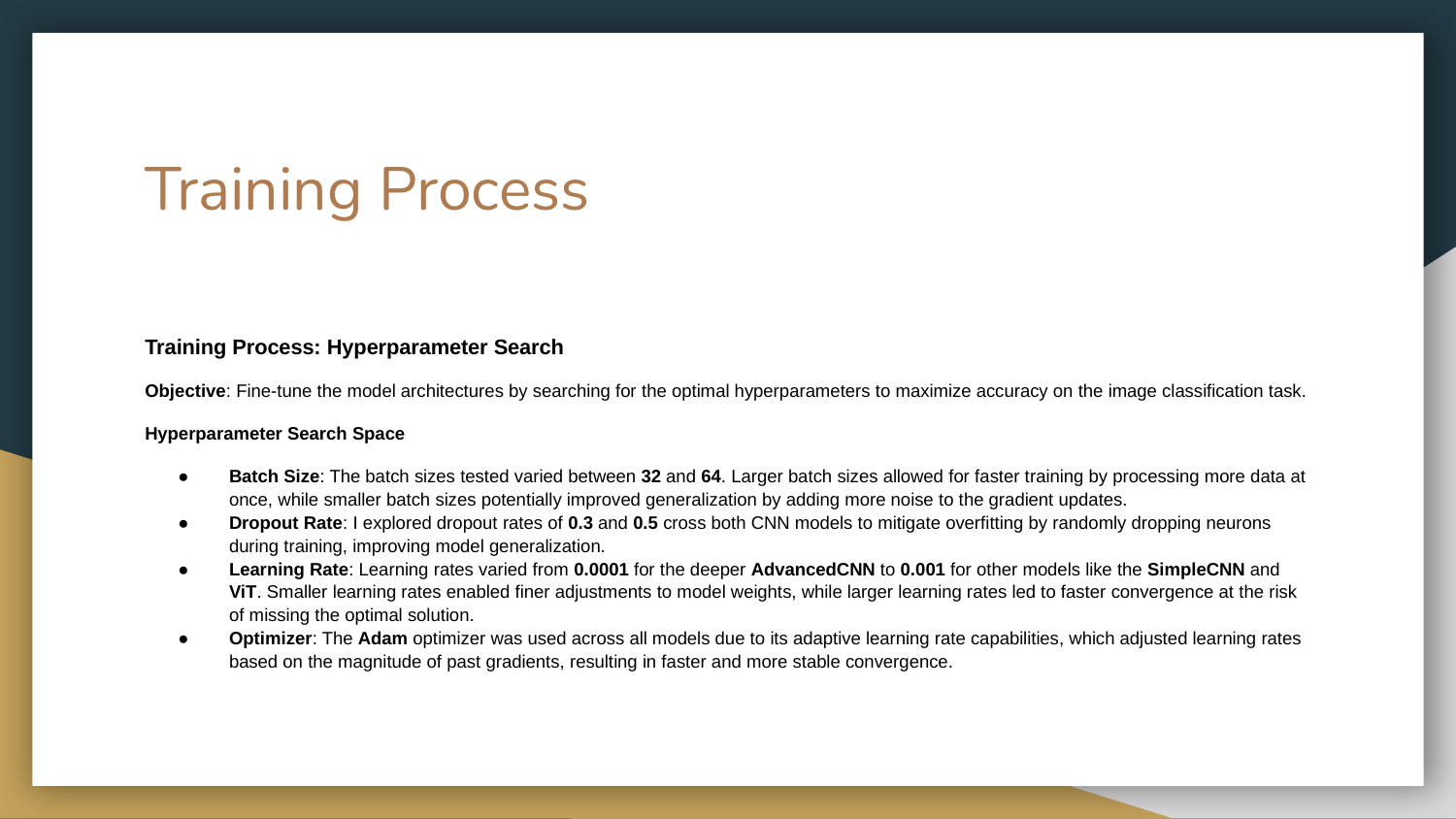

# Training Process
Training Process: Hyperparameter Search
Objective: Fine-tune the model architectures by searching for the optimal hyperparameters to maximize accuracy on the image classification task.
Hyperparameter Search Space
Batch Size: The batch sizes tested varied between 32 and 64. Larger batch sizes allowed for faster training by processing more data at once, while smaller batch sizes potentially improved generalization by adding more noise to the gradient updates.
Dropout Rate: I explored dropout rates of 0.3 and 0.5 cross both CNN models to mitigate overfitting by randomly dropping neurons during training, improving model generalization.
Learning Rate: Learning rates varied from 0.0001 for the deeper AdvancedCNN to 0.001 for other models like the SimpleCNN and ViT. Smaller learning rates enabled finer adjustments to model weights, while larger learning rates led to faster convergence at the risk of missing the optimal solution.
Optimizer: The Adam optimizer was used across all models due to its adaptive learning rate capabilities, which adjusted learning rates based on the magnitude of past gradients, resulting in faster and more stable convergence.